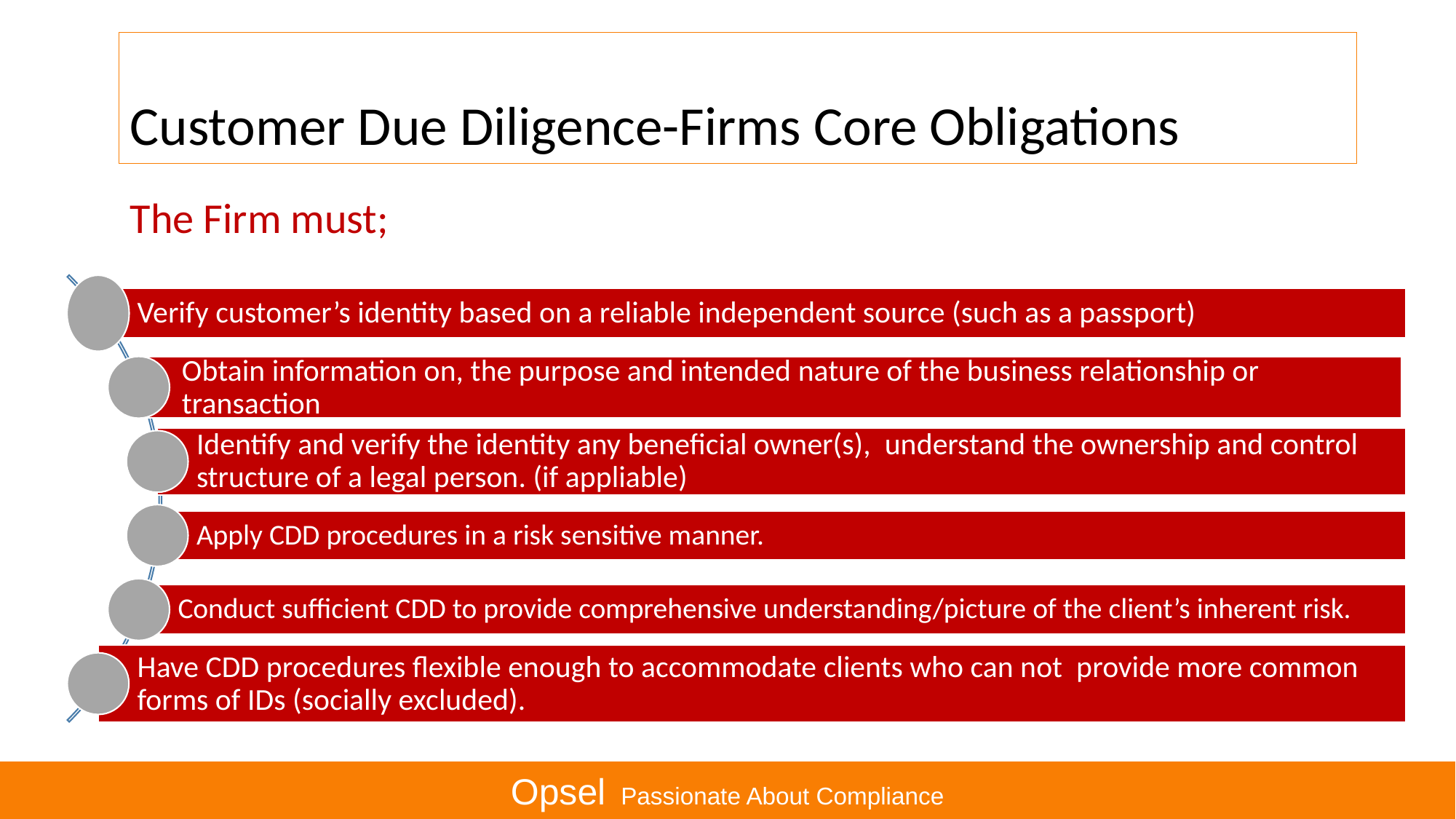

# Customer Due Diligence-Firms Core Obligations
The Firm must;

Verify customer’s identity based on a reliable independent source (such as a passport)
Obtain information on, the purpose and intended nature of the business relationship or transaction
Identify and verify the identity any beneficial owner(s),  understand the ownership and control structure of a legal person. (if appliable)
Apply CDD procedures in a risk sensitive manner.
Conduct sufficient CDD to provide comprehensive understanding/picture of the client’s inherent risk.
Have CDD procedures flexible enough to accommodate clients who can not  provide more common forms of IDs (socially excluded).
Opsel  Passionate About Compliance